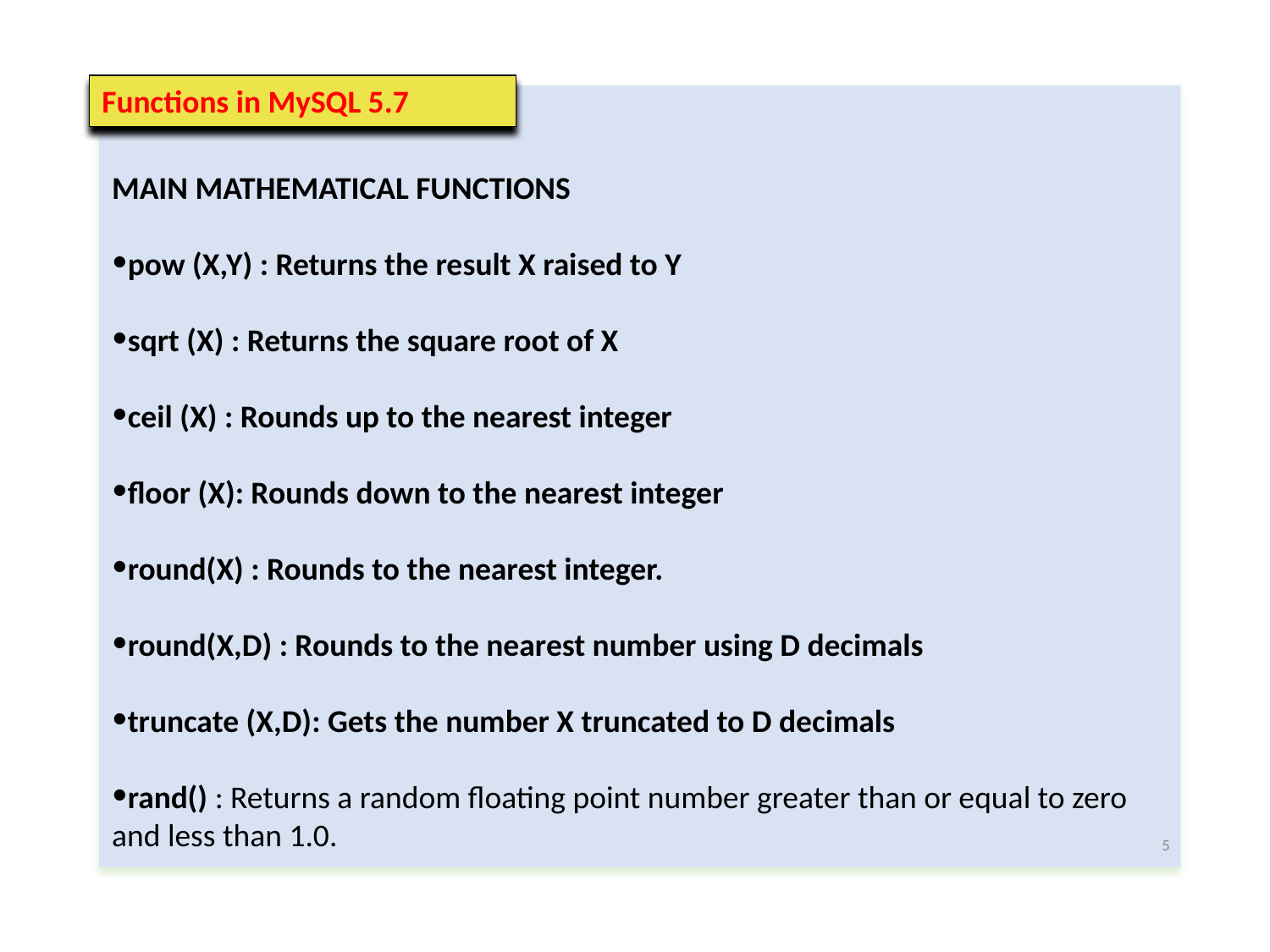

Functions in MySQL 5.7

MAIN MATHEMATICAL FUNCTIONS

pow (X,Y) : Returns the result X raised to Y

sqrt (X) : Returns the square root of X

ceil (X) : Rounds up to the nearest integer

floor (X): Rounds down to the nearest integer

round(X) : Rounds to the nearest integer.

round(X,D) : Rounds to the nearest number using D decimals

truncate (X,D): Gets the number X truncated to D decimals

rand() : Returns a random floating point number greater than or equal to zero and less than 1.0.
5